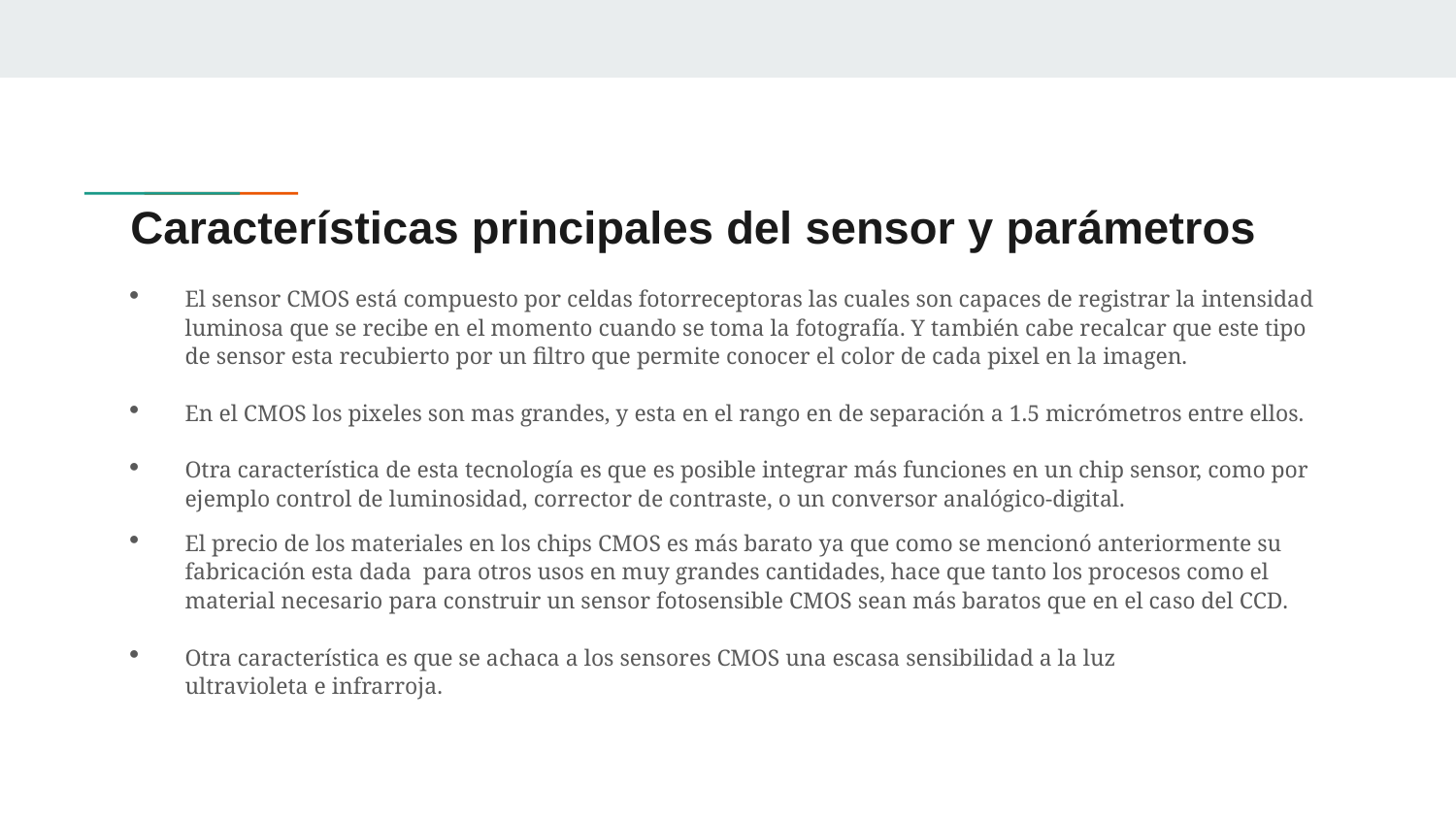

# Características principales del sensor y parámetros

El sensor CMOS está compuesto por celdas fotorreceptoras las cuales son capaces de registrar la intensidad luminosa que se recibe en el momento cuando se toma la fotografía. Y también cabe recalcar que este tipo de sensor esta recubierto por un filtro que permite conocer el color de cada pixel en la imagen.

En el CMOS los pixeles son mas grandes, y esta en el rango en de separación a 1.5 micrómetros entre ellos.

Otra característica de esta tecnología es que es posible integrar más funciones en un chip sensor, como por ejemplo control de luminosidad, corrector de contraste, o un conversor analógico-digital.
El precio de los materiales en los chips CMOS es más barato ya que como se mencionó anteriormente su fabricación esta dada  para otros usos en muy grandes cantidades, hace que tanto los procesos como el material necesario para construir un sensor fotosensible CMOS sean más baratos que en el caso del CCD.

Otra característica es que se achaca a los sensores CMOS una escasa sensibilidad a la luz ultravioleta e infrarroja.